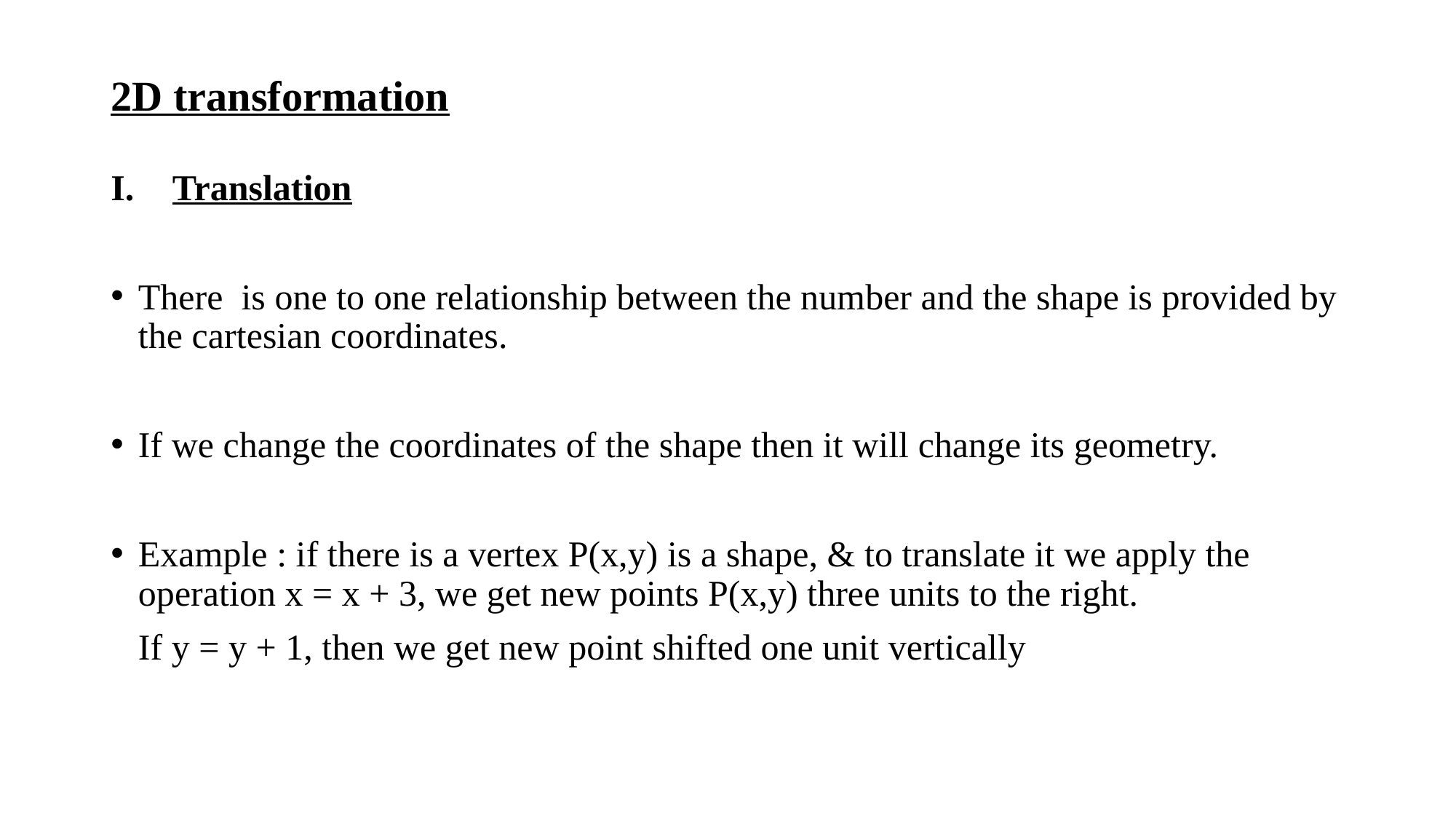

# 2D transformation
Translation

There  is one to one relationship between the number and the shape is provided by the cartesian coordinates.

If we change the coordinates of the shape then it will change its geometry.

Example : if there is a vertex P(x,y) is a shape, & to translate it we apply the operation x = x + 3, we get new points P(x,y) three units to the right.
   If y = y + 1, then we get new point shifted one unit vertically